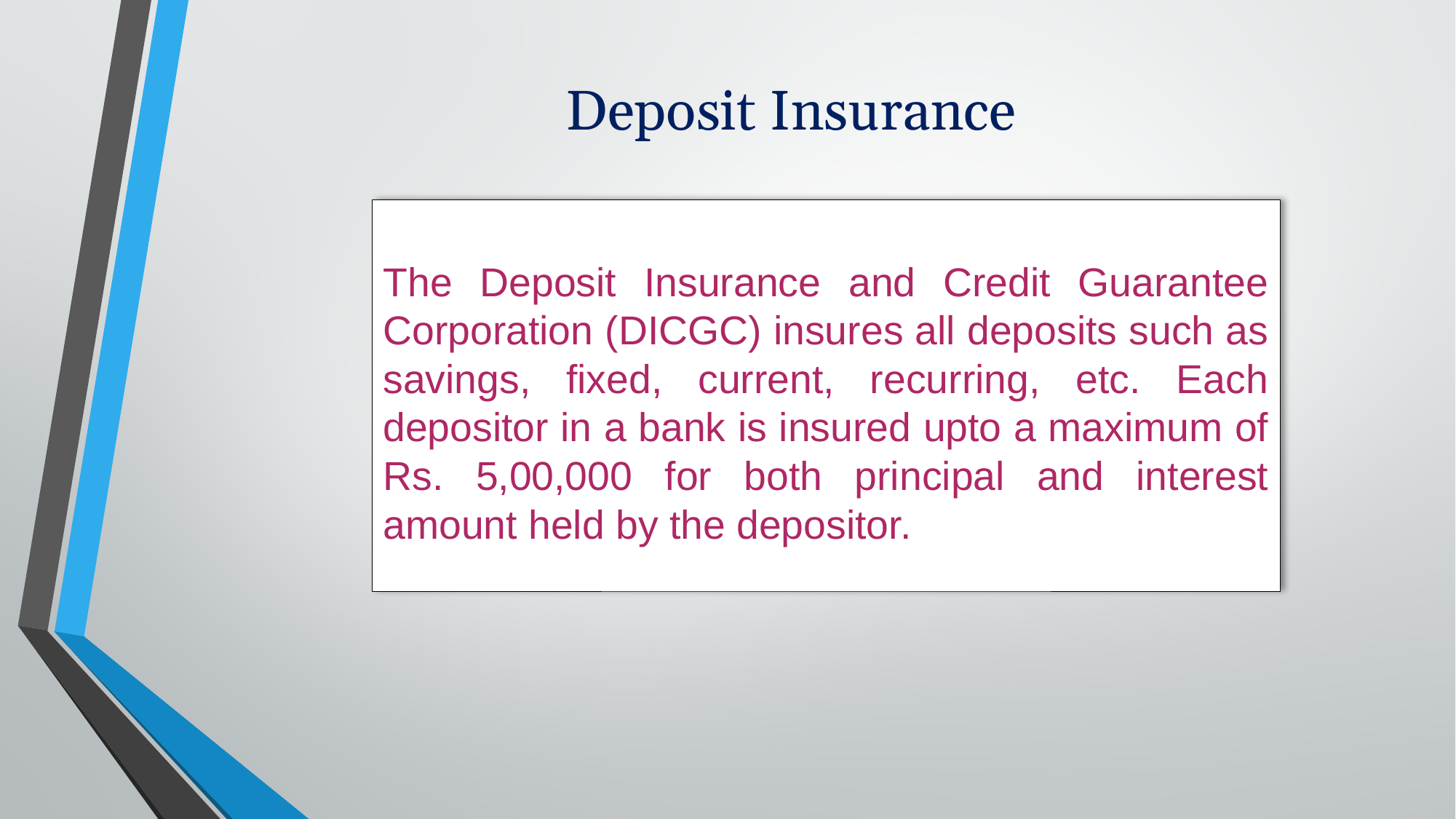

Deposit Insurance

The Deposit Insurance and Credit Guarantee Corporation (DICGC) insures all deposits such as savings, fixed, current, recurring, etc. Each depositor in a bank is insured upto a maximum of Rs. 5,00,000 for both principal and interest amount held by the depositor.